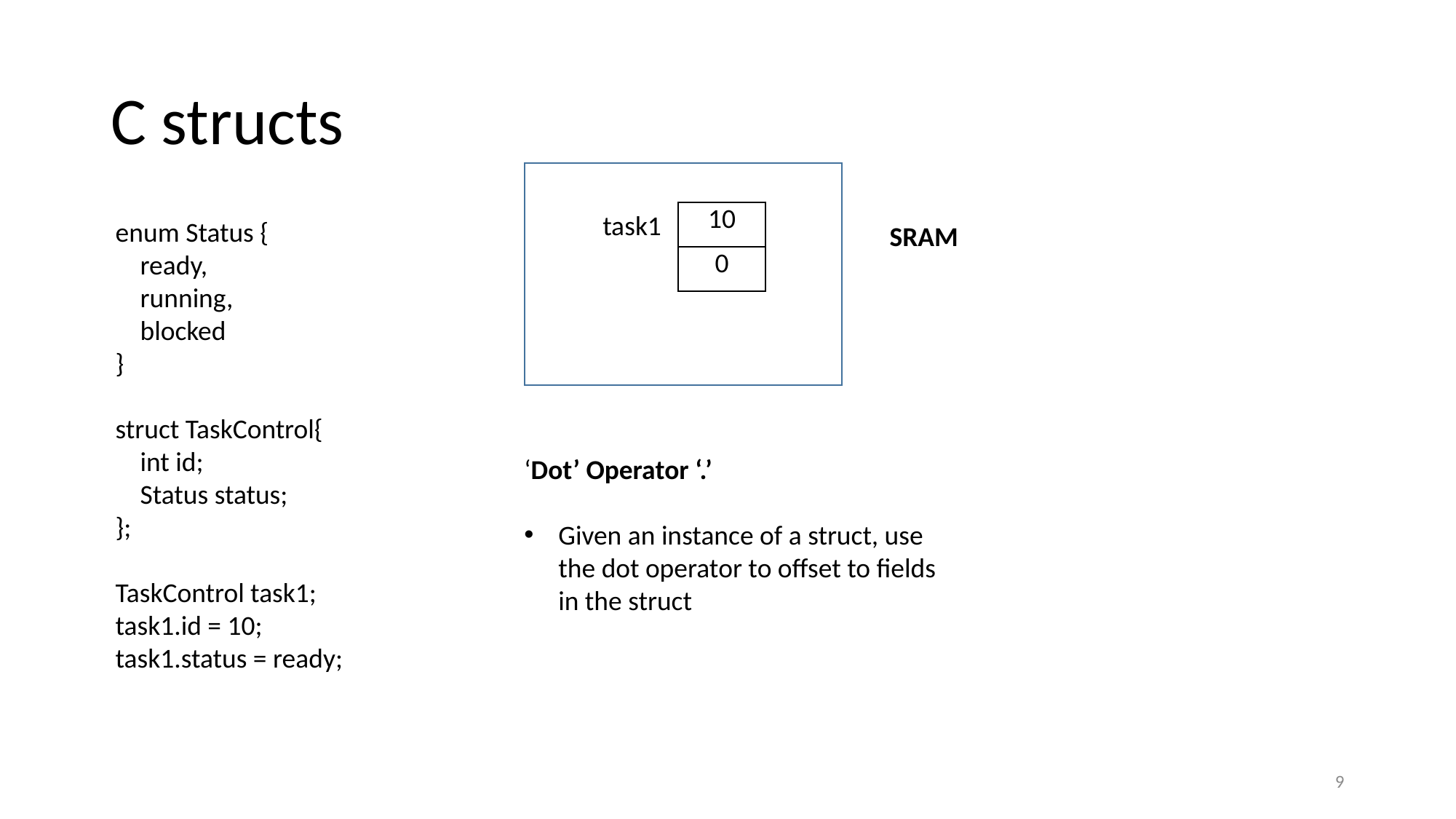

# C structs

enum Status {
    ready,
    running,
    blocked
}

struct TaskControl{
    int id;
    Status status;
};

TaskControl task1;
task1.id = 10;
task1.status = ready;

| 10 |
| --- |
| 0 |
task1
SRAM
‘Dot’ Operator ‘.’

Given an instance of a struct, use the dot operator to offset to fields in the struct
9